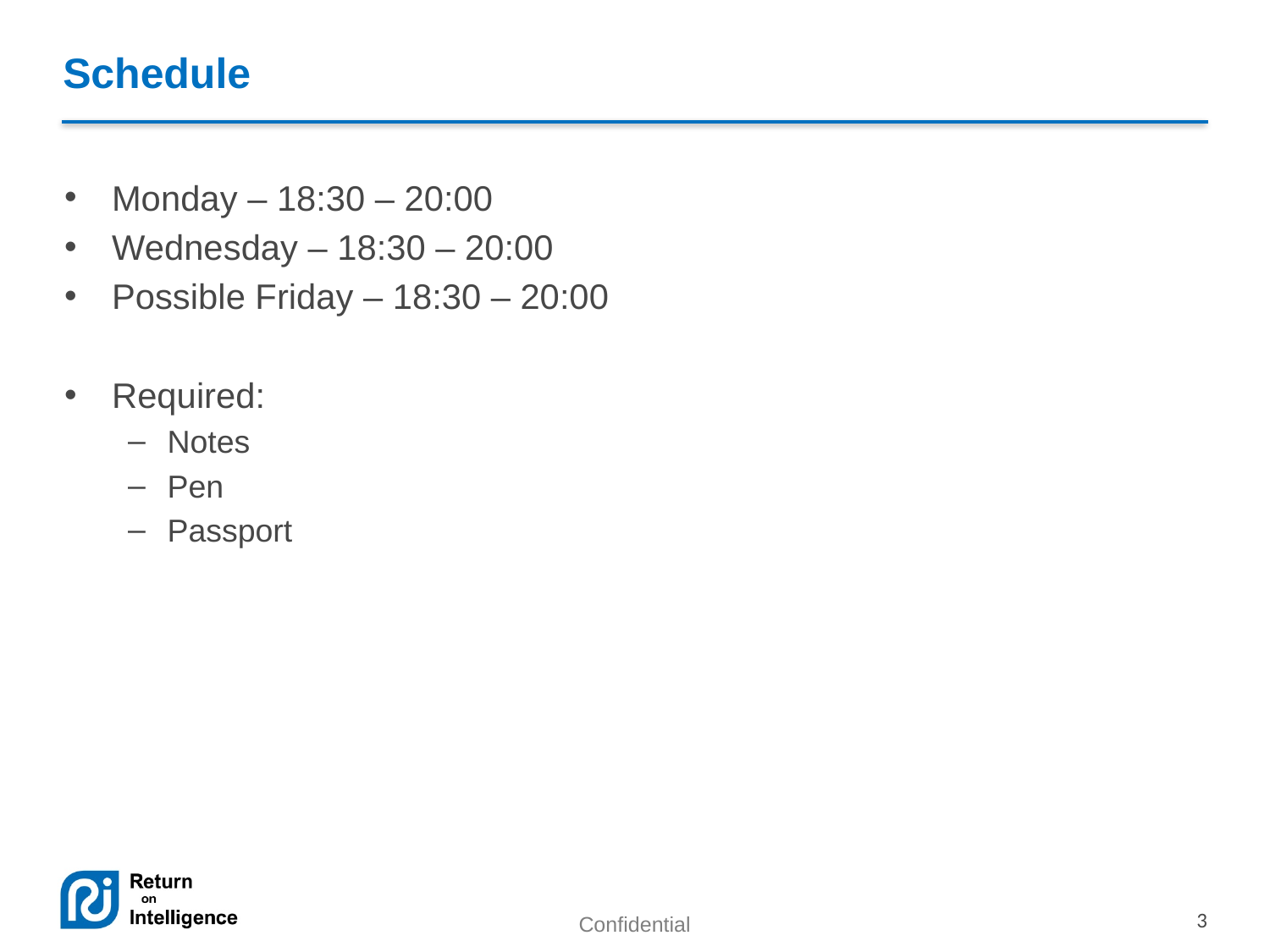

Schedule
Monday – 18:30 – 20:00
Wednesday – 18:30 – 20:00
Possible Friday – 18:30 – 20:00

Required:
Notes
Pen
Passport